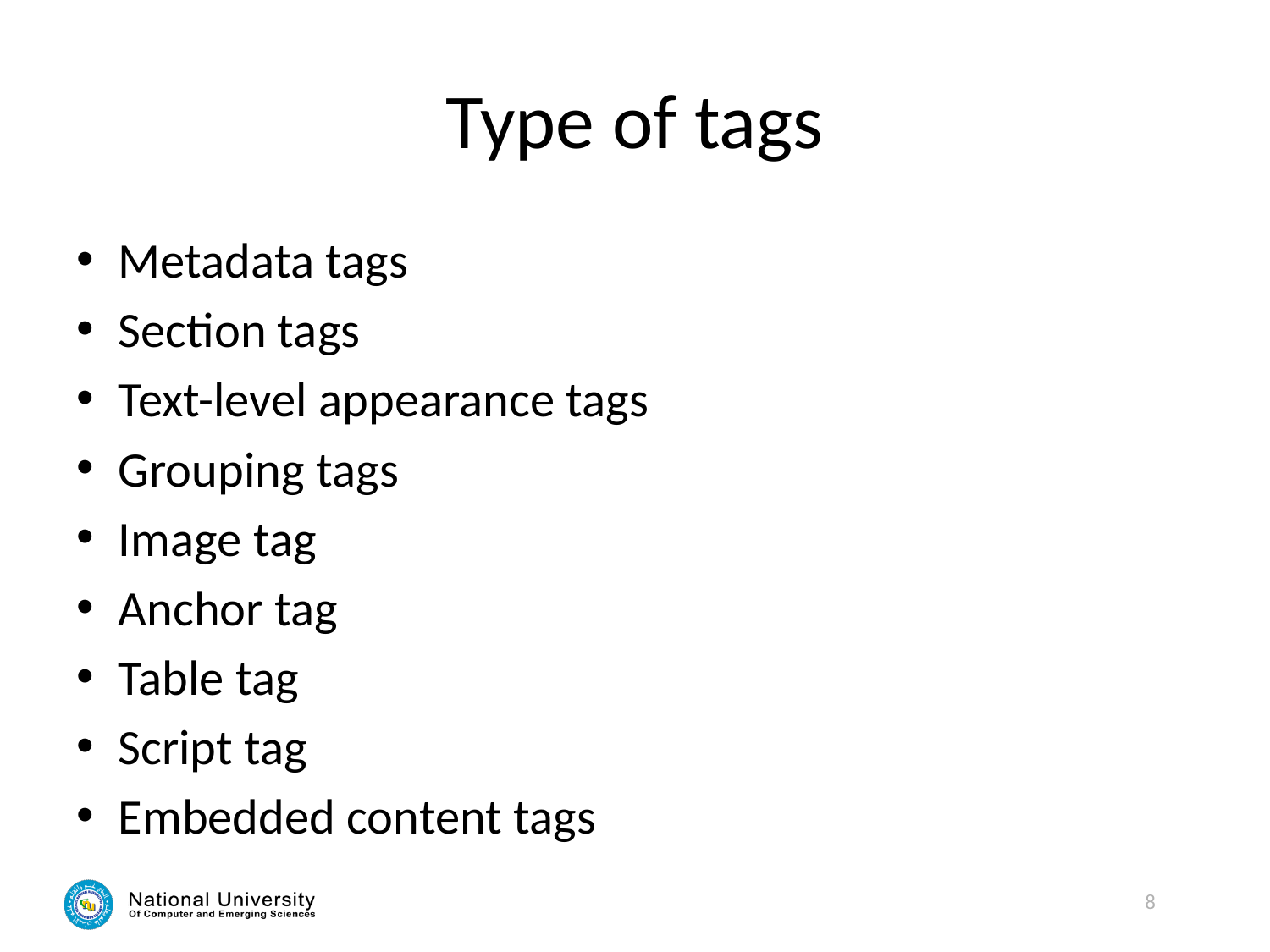

# Type of tags
Metadata tags
Section tags
Text-level appearance tags
Grouping tags
Image tag
Anchor tag
Table tag
Script tag
Embedded content tags

8